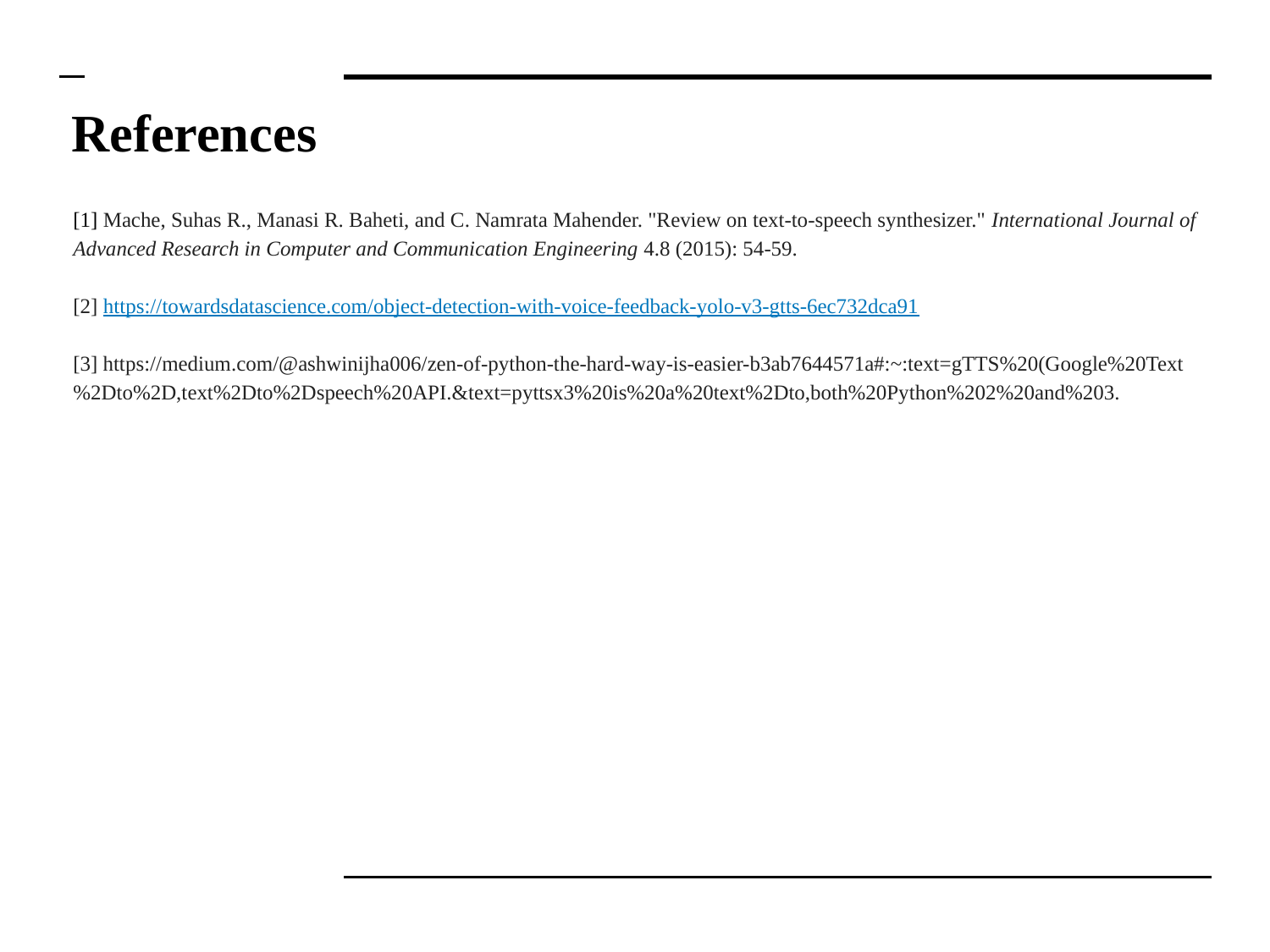

# References
[1] Mache, Suhas R., Manasi R. Baheti, and C. Namrata Mahender. "Review on text-to-speech synthesizer." International Journal of Advanced Research in Computer and Communication Engineering 4.8 (2015): 54-59.
[2] https://towardsdatascience.com/object-detection-with-voice-feedback-yolo-v3-gtts-6ec732dca91
[3] https://medium.com/@ashwinijha006/zen-of-python-the-hard-way-is-easier-b3ab7644571a#:~:text=gTTS%20(Google%20Text%2Dto%2D,text%2Dto%2Dspeech%20API.&text=pyttsx3%20is%20a%20text%2Dto,both%20Python%202%20and%203.